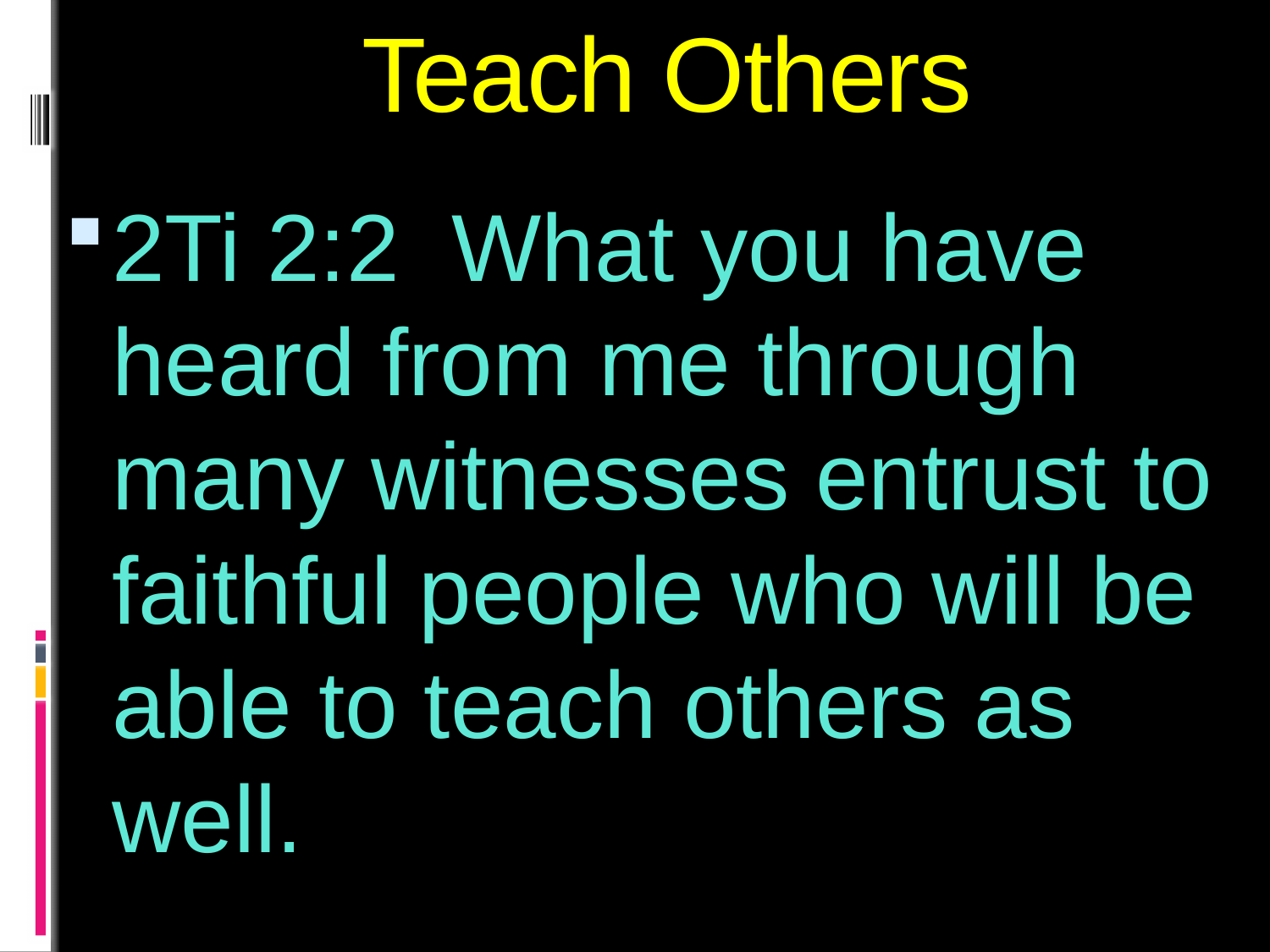

# Teach Others
2Ti 2:2  What you have heard from me through many witnesses entrust to faithful people who will be able to teach others as well.